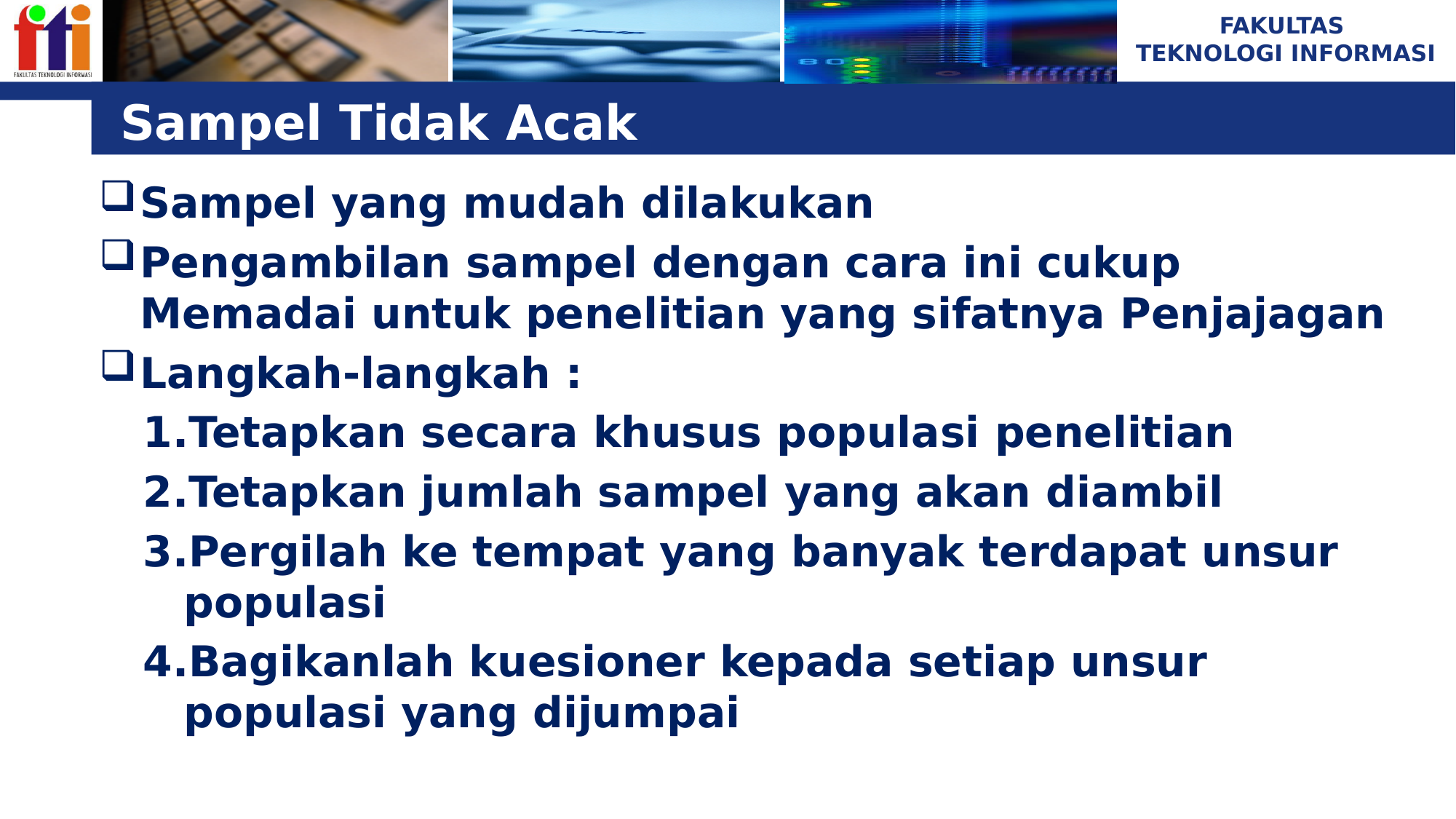

# Sampel Tidak Acak

Sampel yang mudah dilakukan
Pengambilan sampel dengan cara ini cukup Memadai untuk penelitian yang sifatnya Penjajagan
Langkah-langkah :
Tetapkan secara khusus populasi penelitian
Tetapkan jumlah sampel yang akan diambil
Pergilah ke tempat yang banyak terdapat unsur populasi
Bagikanlah kuesioner kepada setiap unsur populasi yang dijumpai